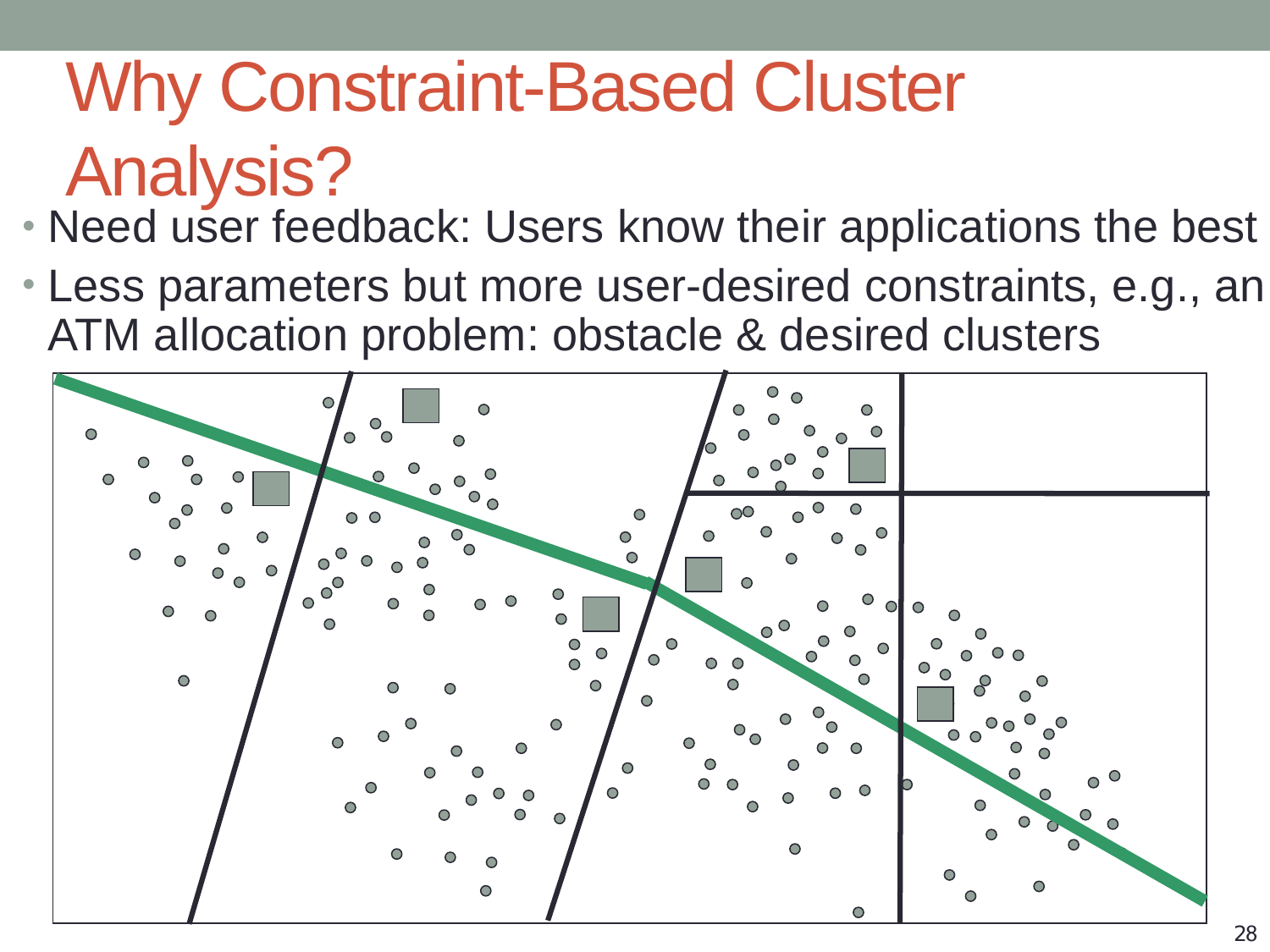

Why Constraint-Based Cluster Analysis?
Need user feedback: Users know their applications the best
Less parameters but more user-desired constraints, e.g., an ATM allocation problem: obstacle & desired clusters

28